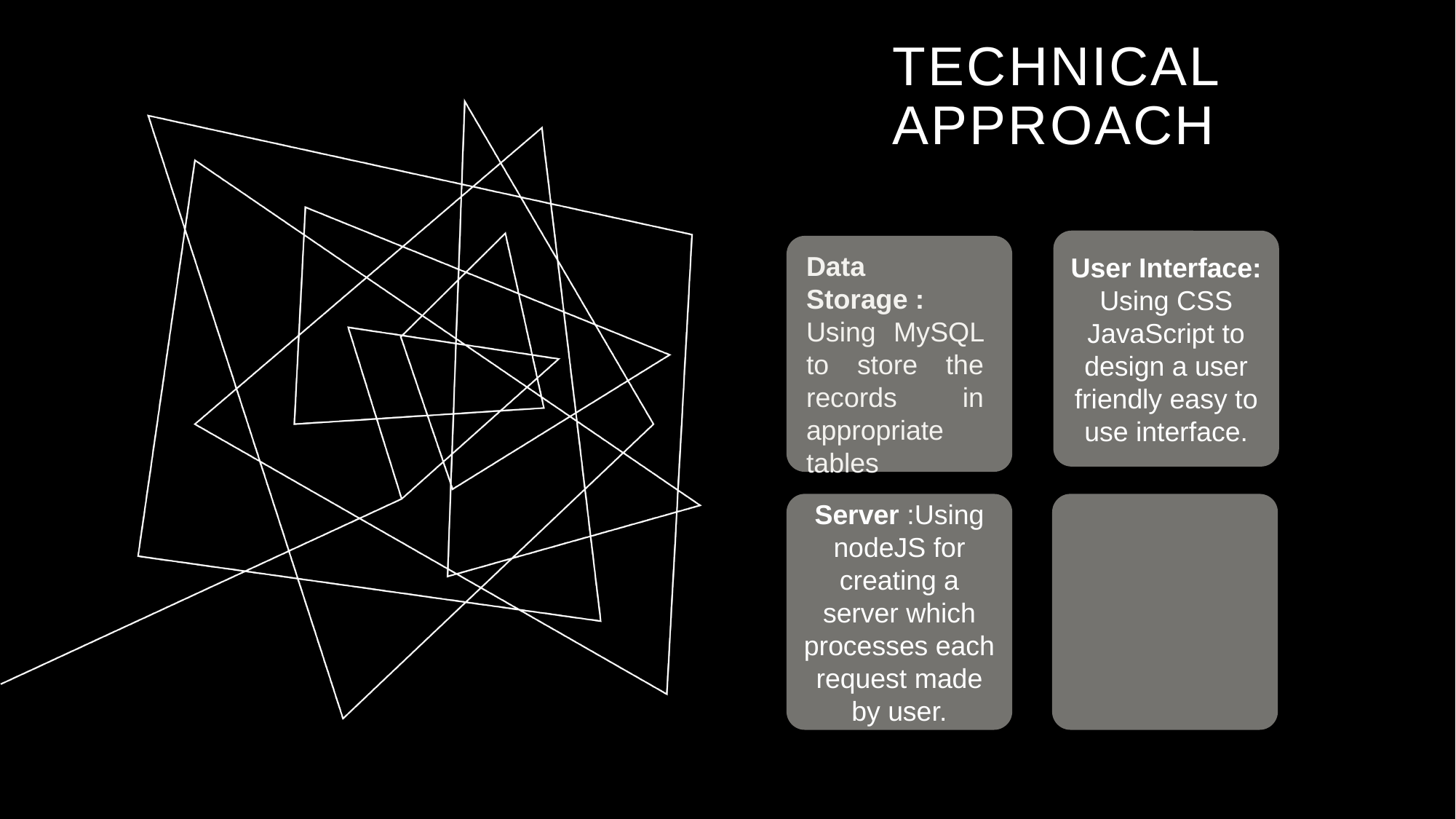

# Technical APproach
User Interface:
Using CSS JavaScript to design a user friendly easy to use interface.

Data Storage :
Using MySQL to store the records in appropriate tables
Server :Using nodeJS for creating a server which processes each request made by user.